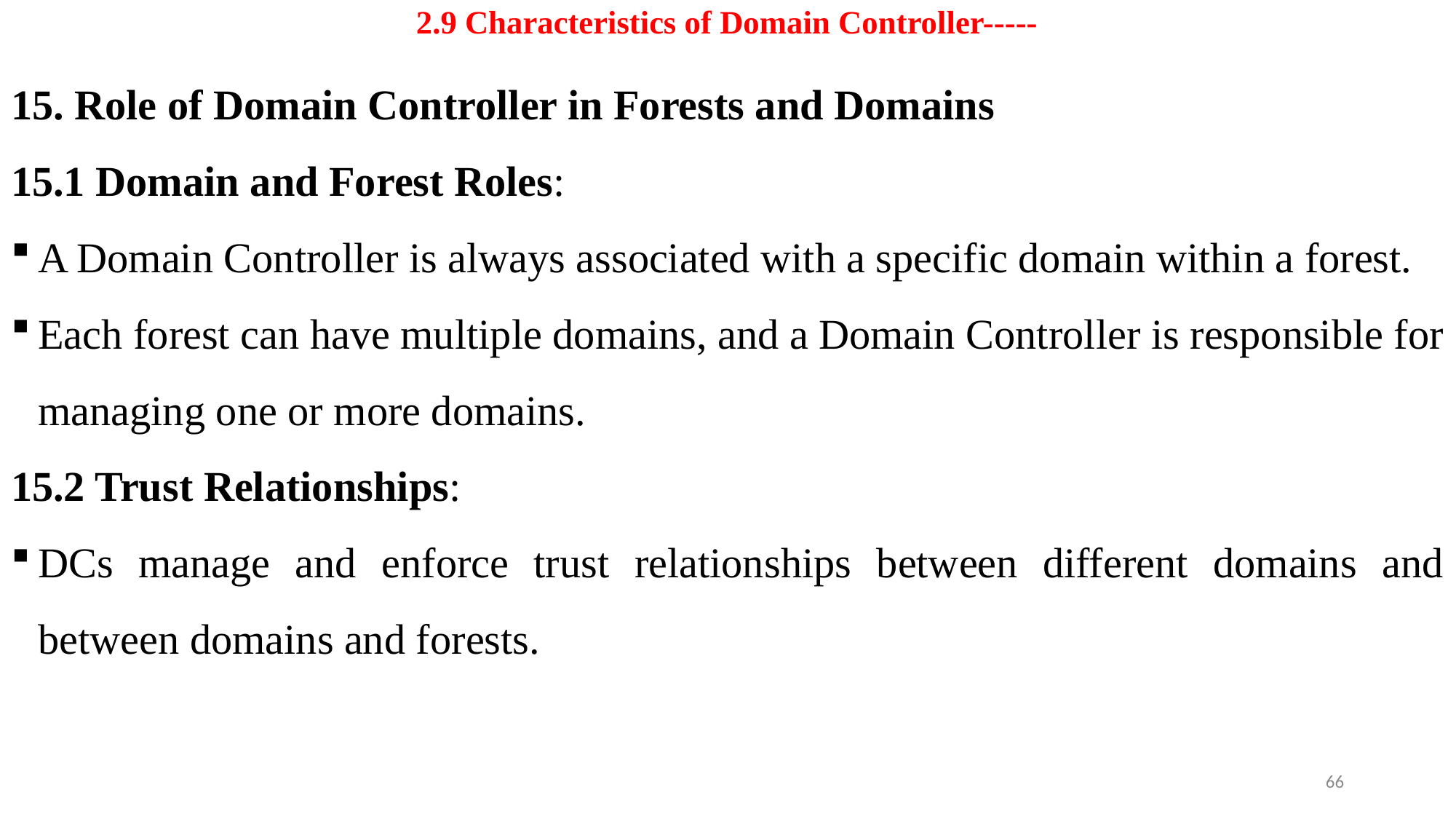

# 2.9 Characteristics of Domain Controller-----
15. Role of Domain Controller in Forests and Domains
15.1 Domain and Forest Roles:
A Domain Controller is always associated with a specific domain within a forest.
Each forest can have multiple domains, and a Domain Controller is responsible for managing one or more domains.
15.2 Trust Relationships:
DCs manage and enforce trust relationships between different domains and between domains and forests.
66